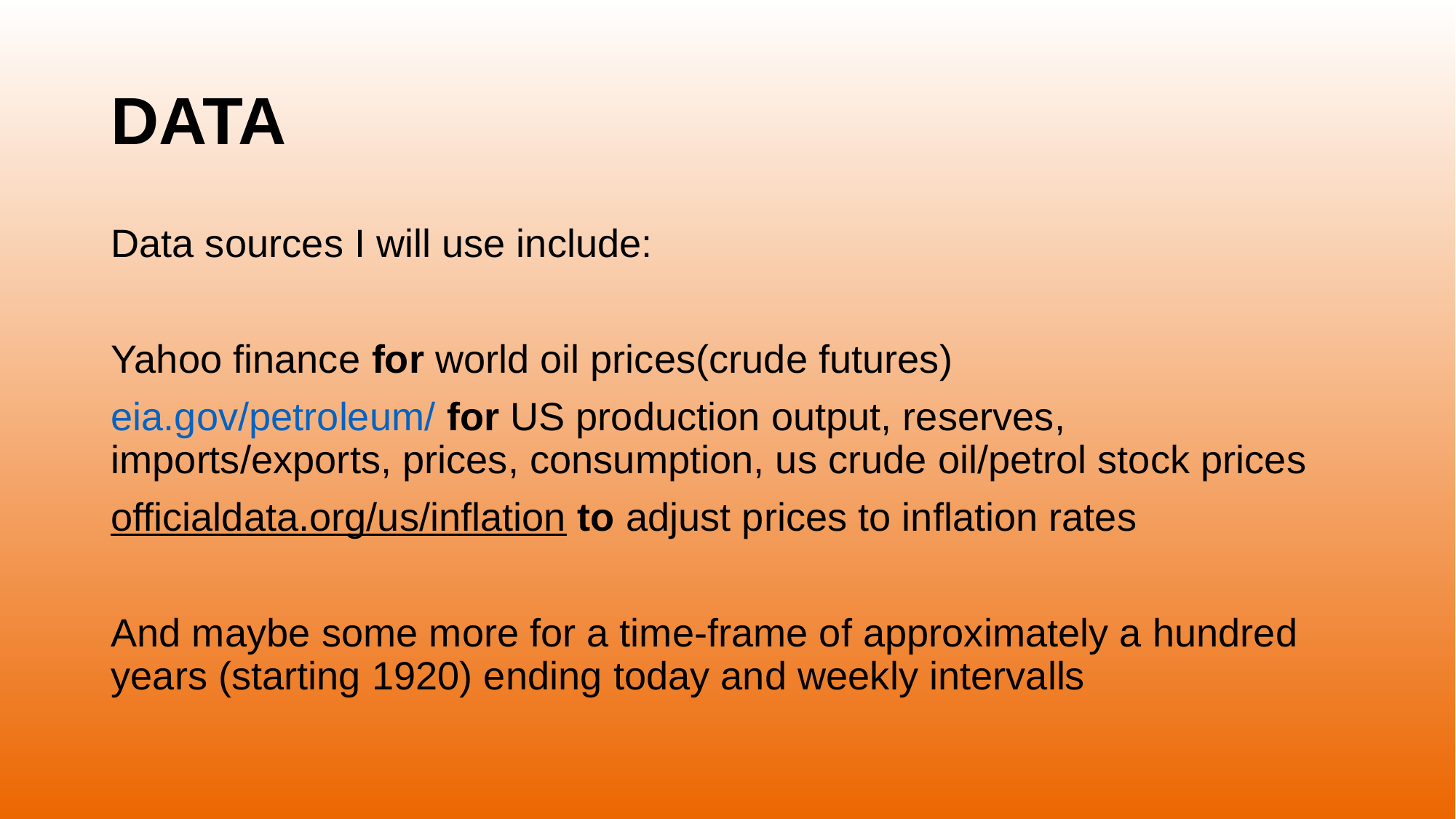

# DATA
Data sources I will use include:

Yahoo finance for world oil prices(crude futures)
eia.gov/petroleum/ for US production output, reserves, imports/exports, prices, consumption, us crude oil/petrol stock prices
officialdata.org/us/inflation to adjust prices to inflation rates

And maybe some more for a time-frame of approximately a hundred years (starting 1920) ending today and weekly intervalls